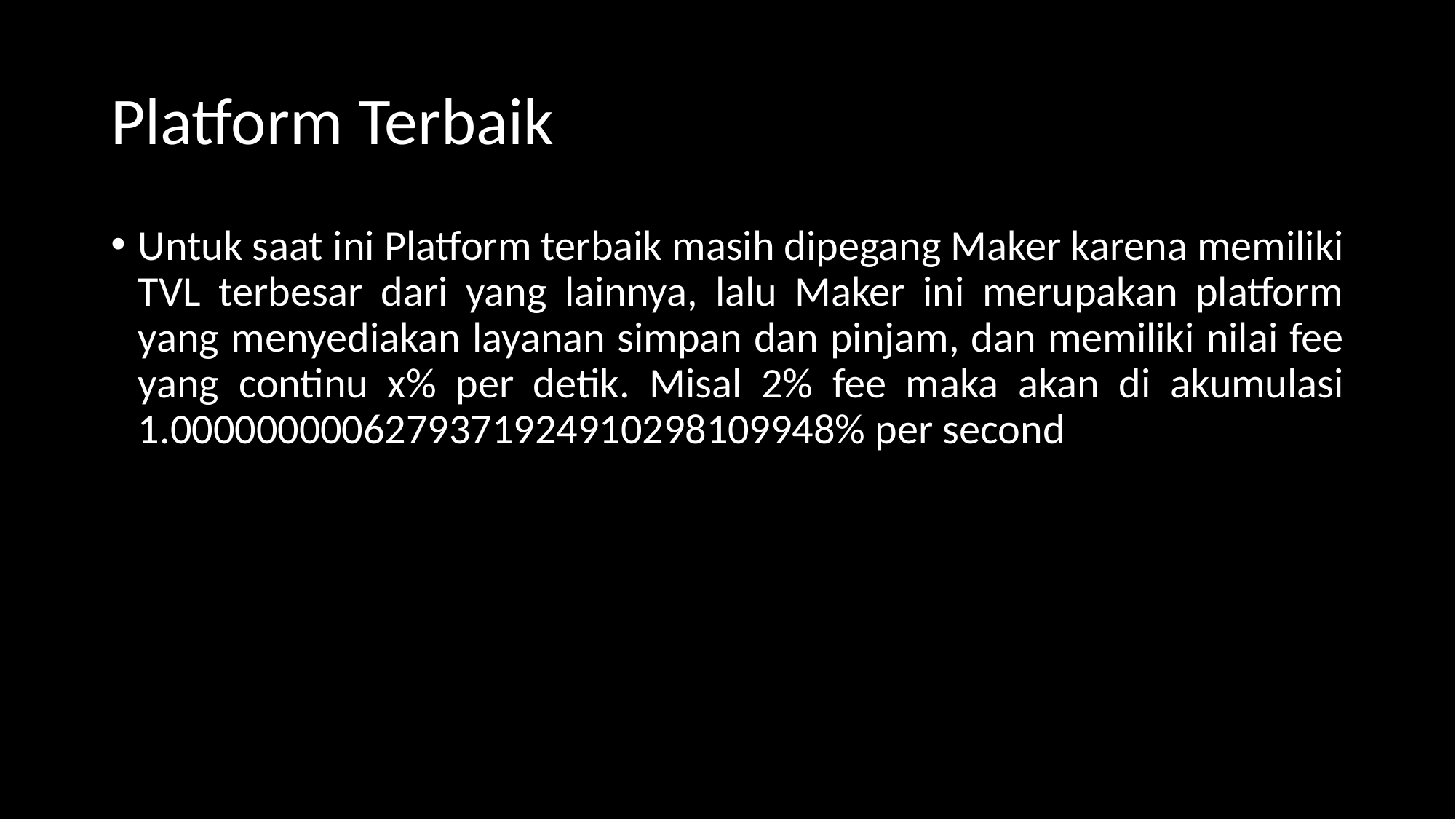

# Platform Terbaik
Untuk saat ini Platform terbaik masih dipegang Maker karena memiliki TVL terbesar dari yang lainnya, lalu Maker ini merupakan platform yang menyediakan layanan simpan dan pinjam, dan memiliki nilai fee yang continu x% per detik. Misal 2% fee maka akan di akumulasi 1.0000000006279371924910298109948‬% per second